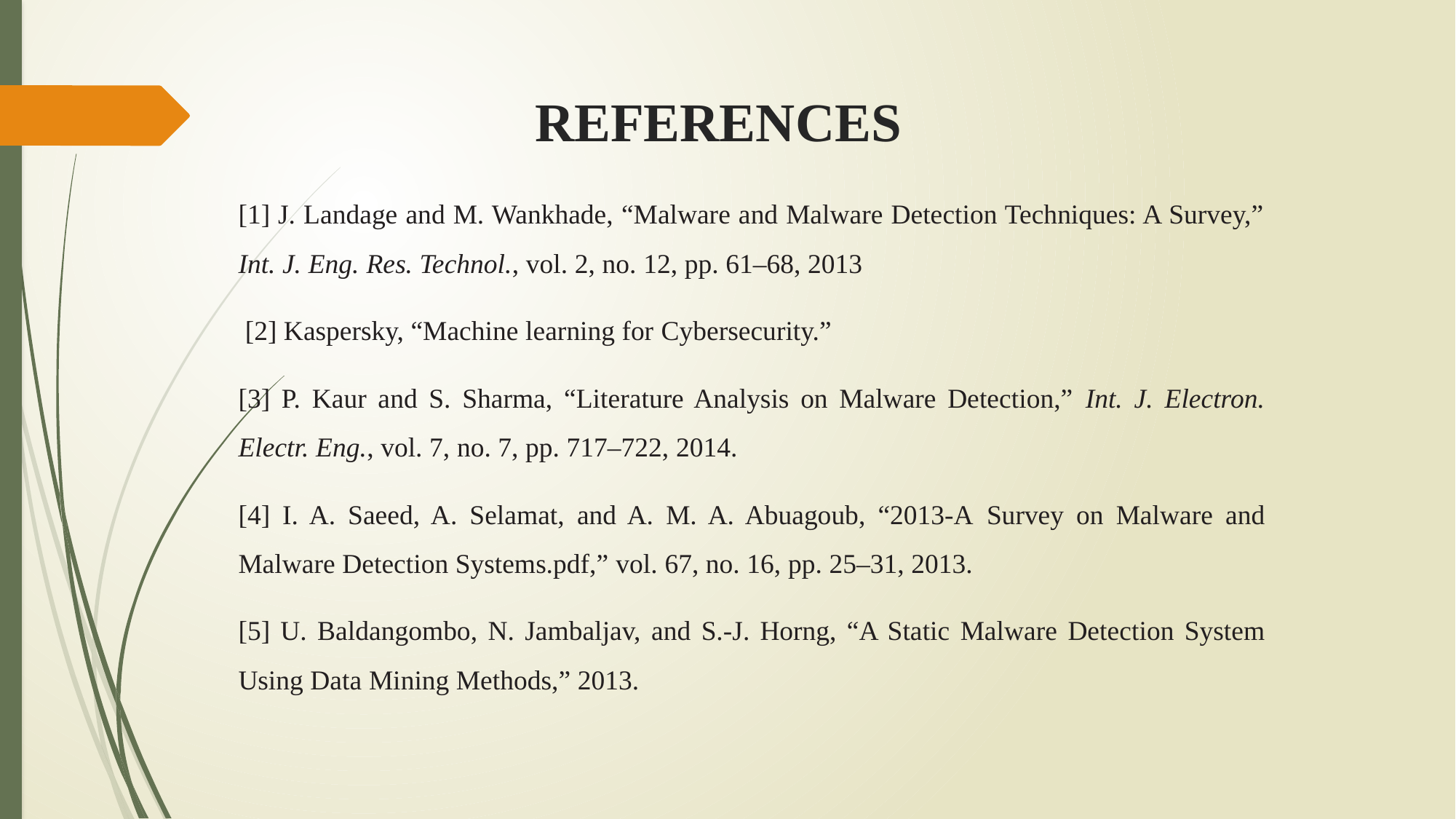

REFERENCES
[1] J. Landage and M. Wankhade, “Malware and Malware Detection Techniques: A Survey,” Int. J. Eng. Res. Technol., vol. 2, no. 12, pp. 61–68, 2013
 [2] Kaspersky, “Machine learning for Cybersecurity.”
[3] P. Kaur and S. Sharma, “Literature Analysis on Malware Detection,” Int. J. Electron. Electr. Eng., vol. 7, no. 7, pp. 717–722, 2014.
[4] I. A. Saeed, A. Selamat, and A. M. A. Abuagoub, “2013-A Survey on Malware and Malware Detection Systems.pdf,” vol. 67, no. 16, pp. 25–31, 2013.
[5] U. Baldangombo, N. Jambaljav, and S.-J. Horng, “A Static Malware Detection System Using Data Mining Methods,” 2013.